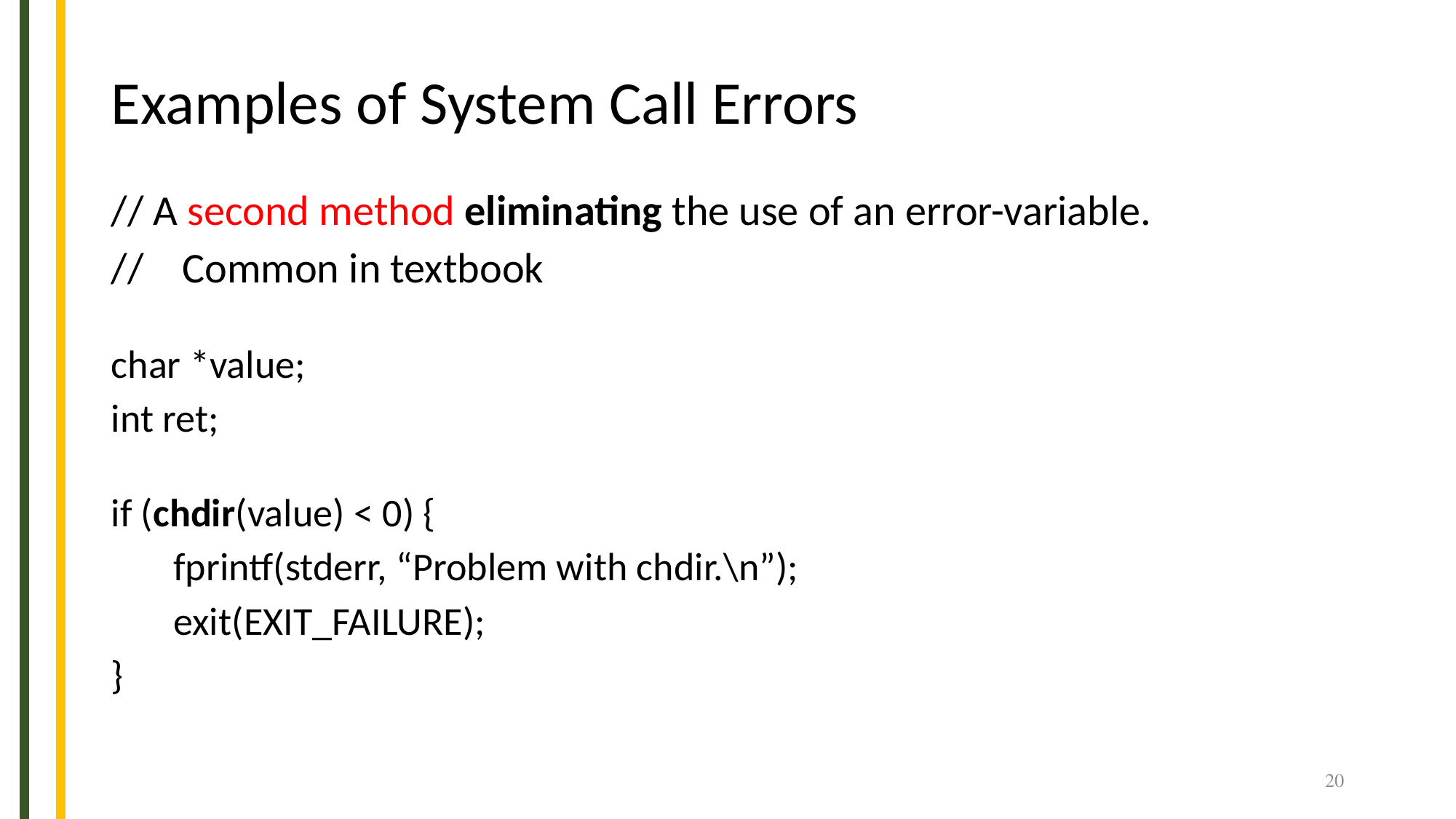

# Examples of System Call Errors
// A second method eliminating the use of an error-variable.
//    Common in textbook

char *value;
int ret;

if (chdir(value) < 0) {
       fprintf(stderr, “Problem with chdir.\n”);
       exit(EXIT_FAILURE);
}

20